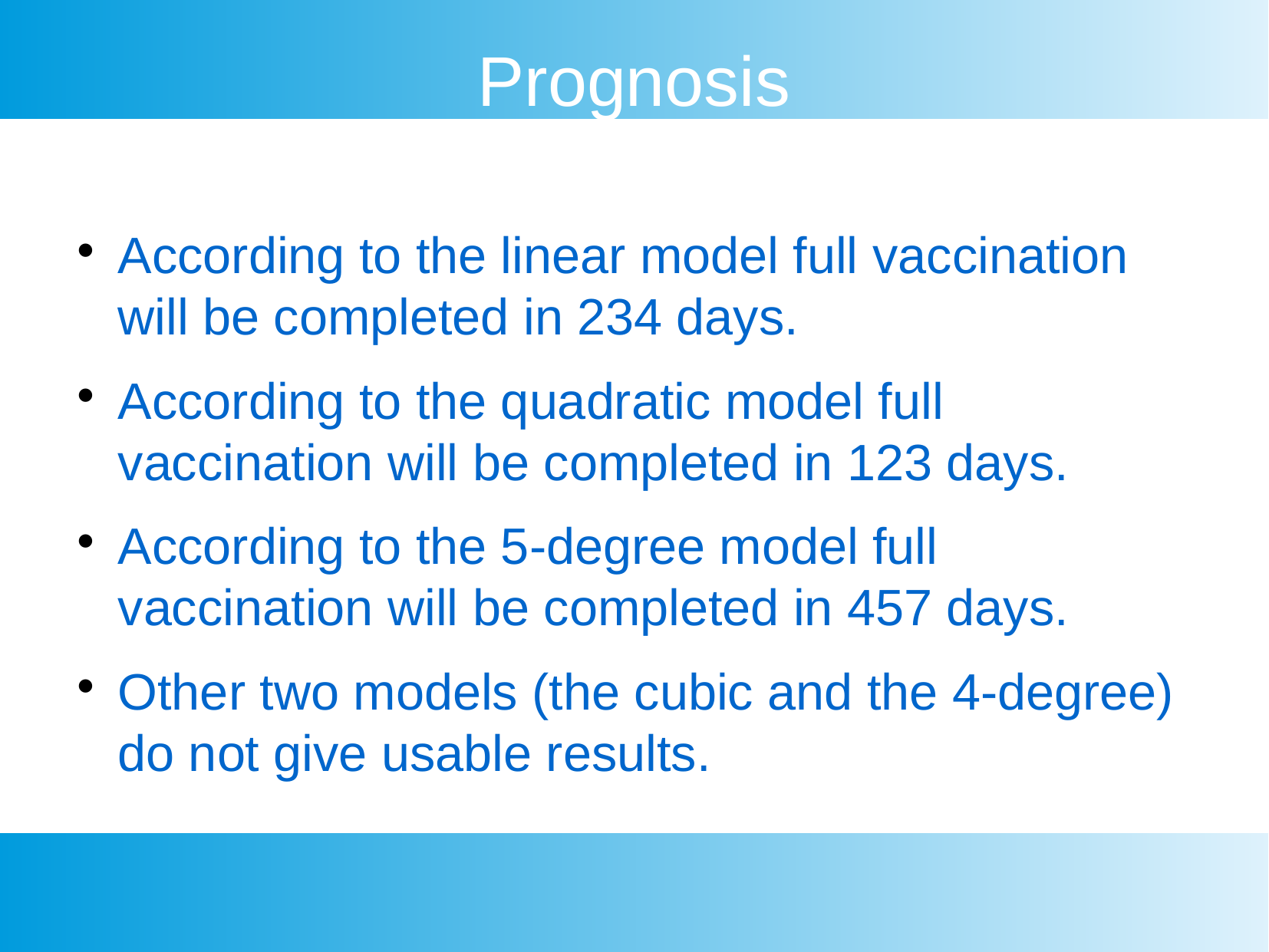

Prognosis
According to the linear model full vaccination will be completed in 234 days.
According to the quadratic model full vaccination will be completed in 123 days.
According to the 5-degree model full vaccination will be completed in 457 days.
Other two models (the cubic and the 4-degree) do not give usable results.